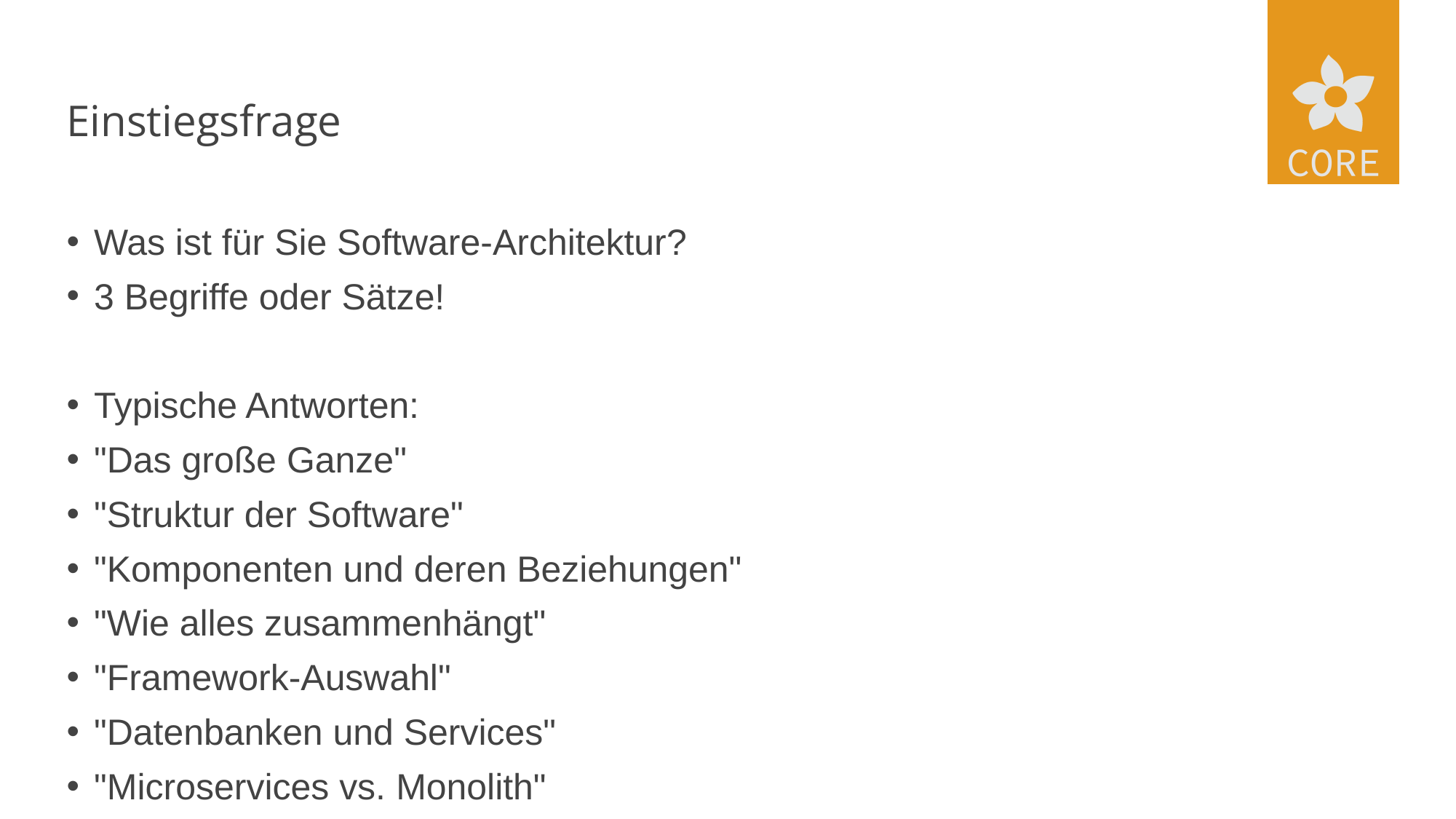

# Einstiegsfrage
Was ist für Sie Software-Architektur?
3 Begriffe oder Sätze!

Typische Antworten:
"Das große Ganze"
"Struktur der Software"
"Komponenten und deren Beziehungen"
"Wie alles zusammenhängt"
"Framework-Auswahl"
"Datenbanken und Services"
"Microservices vs. Monolith"